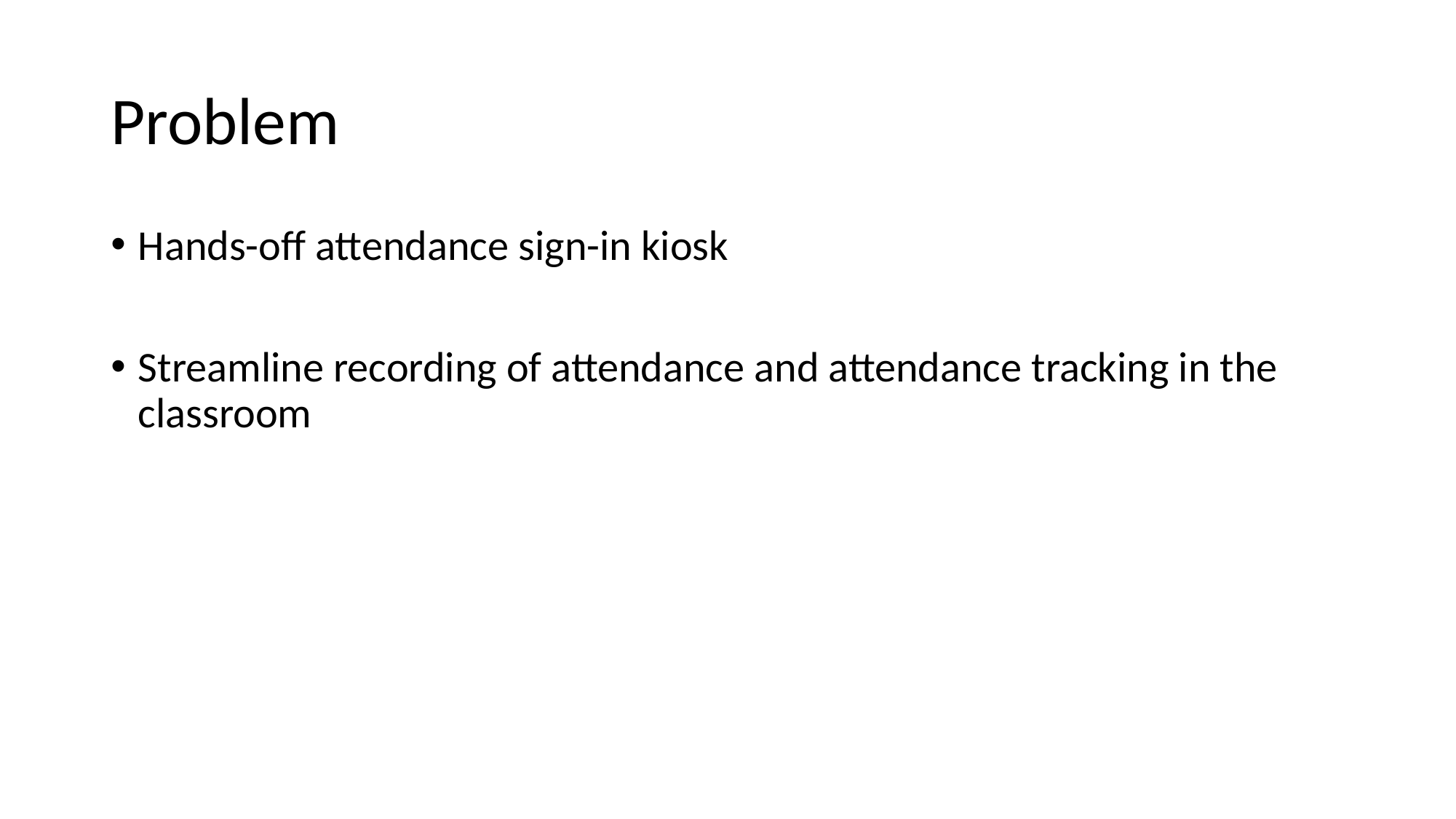

# Problem
Hands-off attendance sign-in kiosk

Streamline recording of attendance and attendance tracking in the classroom